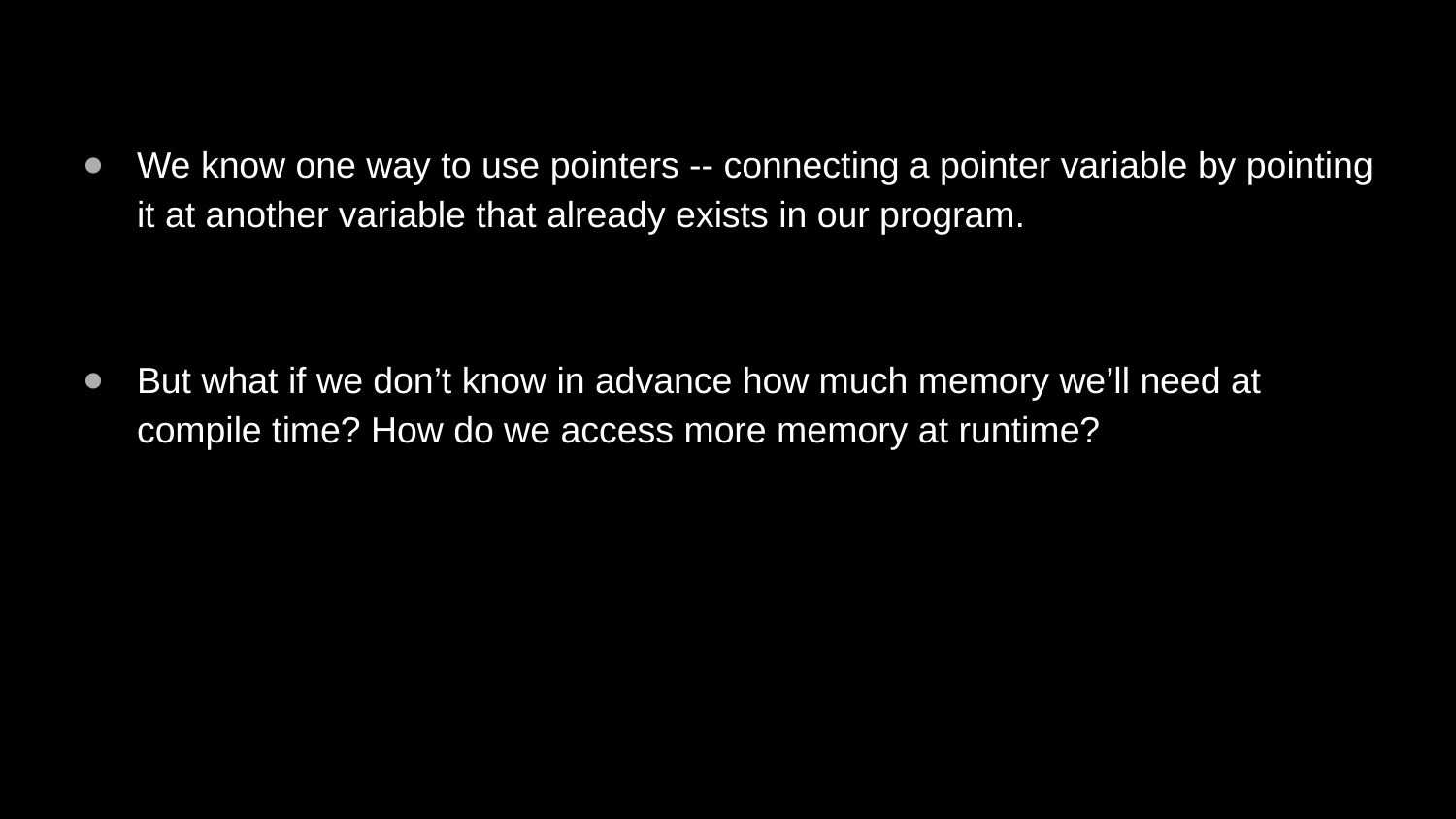

We know one way to use pointers -- connecting a pointer variable by pointing it at another variable that already exists in our program.

But what if we don’t know in advance how much memory we’ll need at compile time? How do we access more memory at runtime?